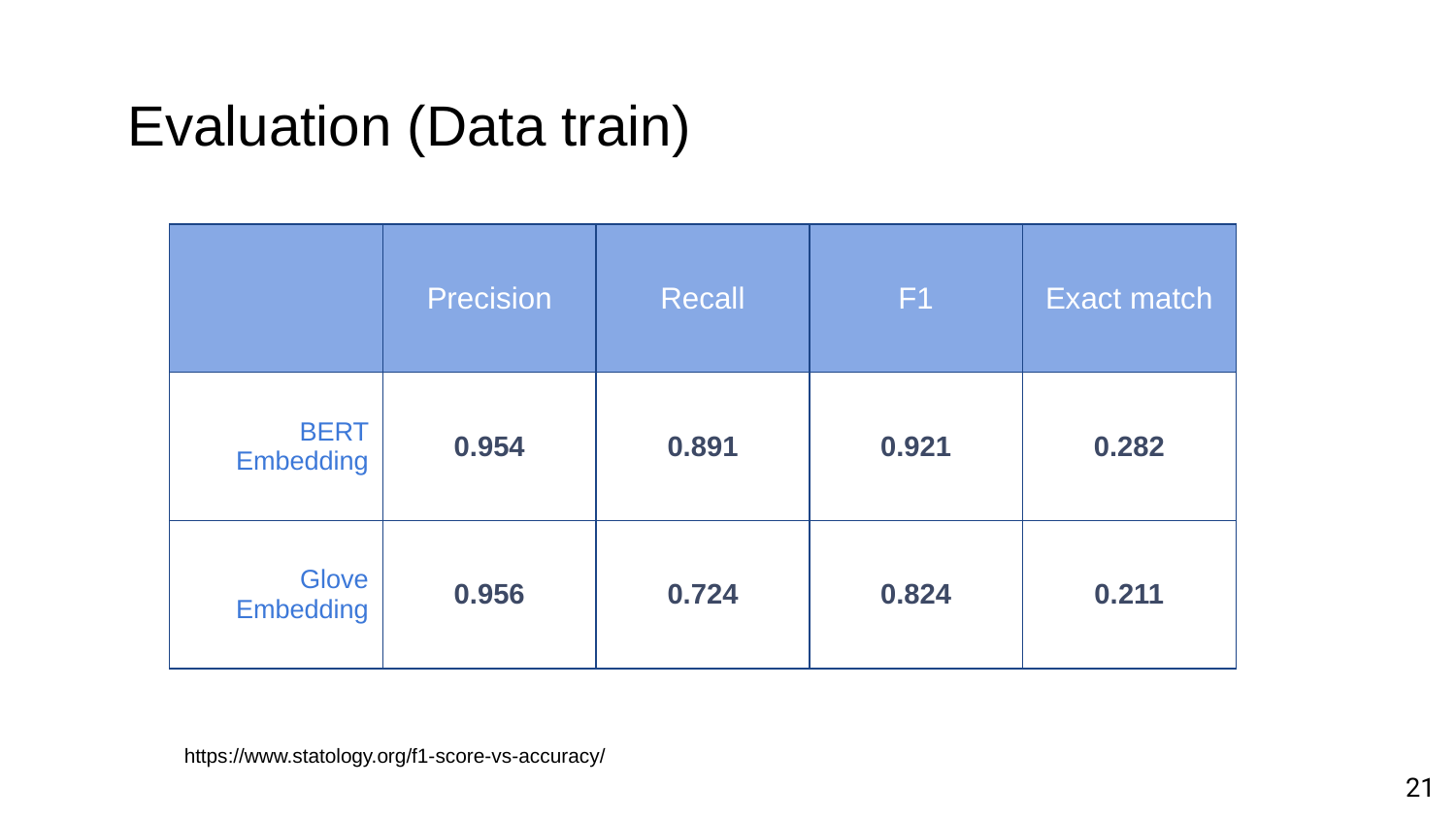

# Evaluation (Data train)
|  | Precision | Recall | F1 | Exact match |
| --- | --- | --- | --- | --- |
| BERT Embedding | 0.954 | 0.891 | 0.921 | 0.282 |
| Glove Embedding | 0.956 | 0.724 | 0.824 | 0.211 |
https://www.statology.org/f1-score-vs-accuracy/
21